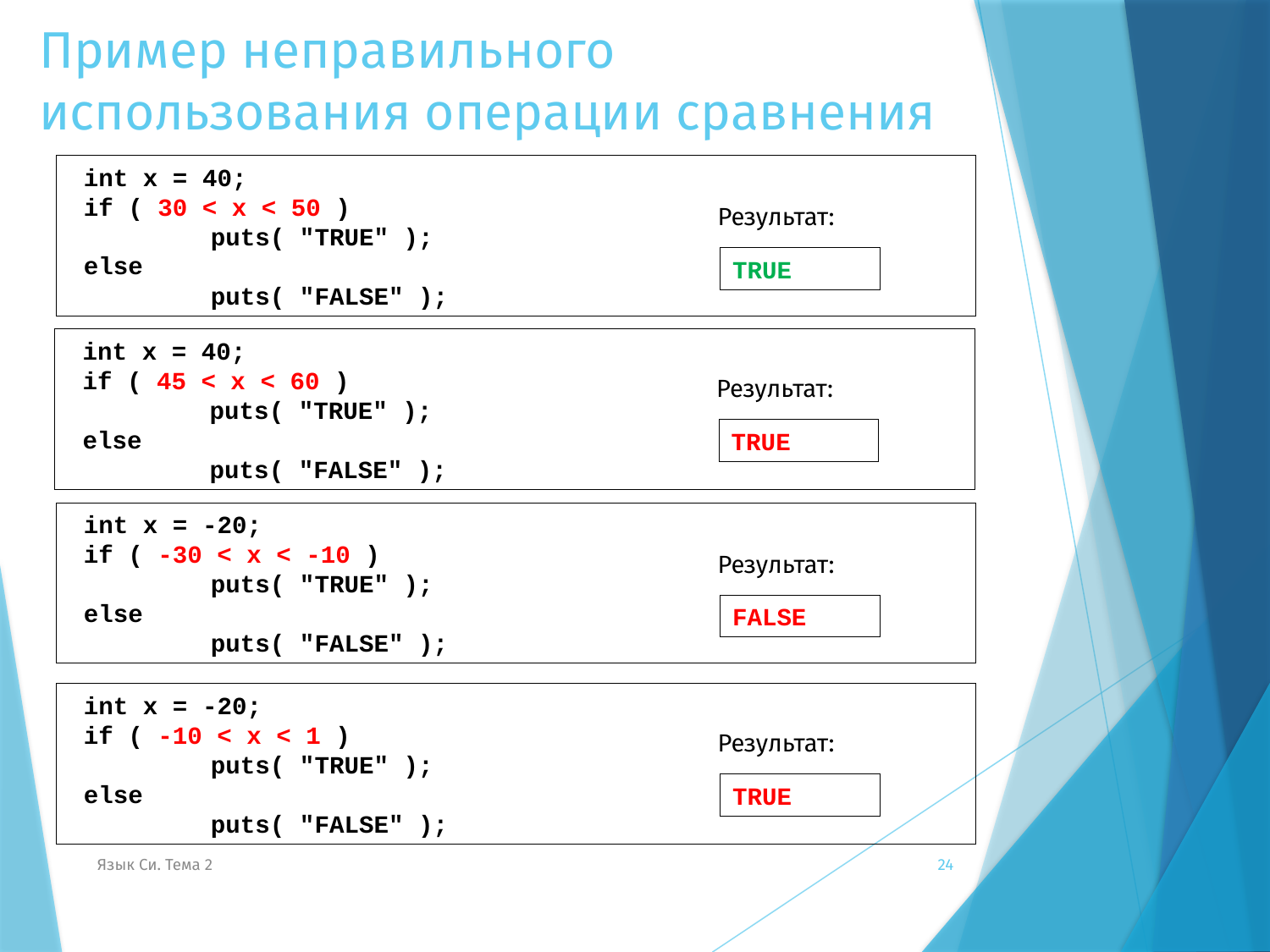

# Пример неправильного использования операции сравнения
int x = 40;
if ( 30 < x < 50 )
	puts( "TRUE" );
else
	puts( "FALSE" );
Результат:
TRUE
int x = 40;
if ( 45 < x < 60 )
	puts( "TRUE" );
else
	puts( "FALSE" );
Результат:
TRUE
int x = -20;
if ( -30 < x < -10 )
	puts( "TRUE" );
else
	puts( "FALSE" );
Результат:
FALSE
int x = -20;
if ( -10 < x < 1 )
	puts( "TRUE" );
else
	puts( "FALSE" );
Результат:
TRUE
Язык Си. Тема 2
24